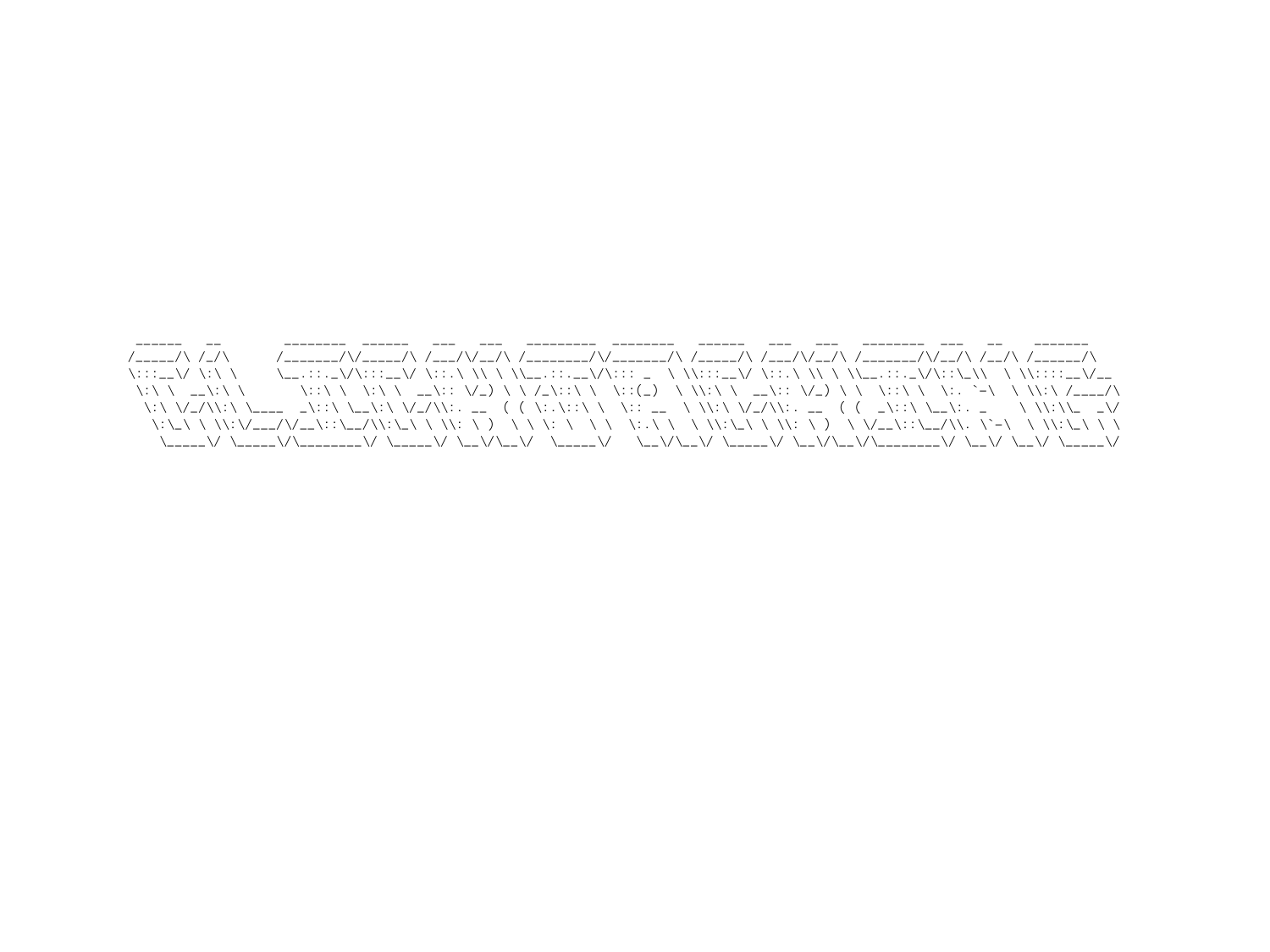

# ______   __        ________  ______   ___   ___   _________  ________   ______   ___   ___   ________  ___   __    _______ /_____/\ /_/\      /_______/\/_____/\ /___/\/__/\ /________/\/_______/\ /_____/\ /___/\/__/\ /_______/\/__/\ /__/\ /______/\ \:::__\/ \:\ \     \__.::._\/\:::__\/ \::.\ \\ \ \\__.::.__\/\::: _  \ \\:::__\/ \::.\ \\ \ \\__.::._\/\::\_\\  \ \\::::__\/__ \:\ \  __\:\ \       \::\ \  \:\ \  __\:: \/_) \ \ /_\::\ \  \::(_)  \ \\:\ \  __\:: \/_) \ \  \::\ \  \:. `-\  \ \\:\ /____/\ \:\ \/_/\\:\ \____  _\::\ \__\:\ \/_/\\:. __  ( ( \:.\::\ \  \:: __  \ \\:\ \/_/\\:. __  ( (  _\::\ \__\:. _    \ \\:\\_  _\/ \:\_\ \ \\:\/___/\/__\::\__/\\:\_\ \ \\: \ )  \ \ \: \  \ \  \:.\ \  \ \\:\_\ \ \\: \ )  \ \/__\::\__/\\. \`-\  \ \\:\_\ \ \ \_____\/ \_____\/\________\/ \_____\/ \__\/\__\/  \_____\/   \__\/\__\/ \_____\/ \__\/\__\/\________\/ \__\/ \__\/ \_____\/